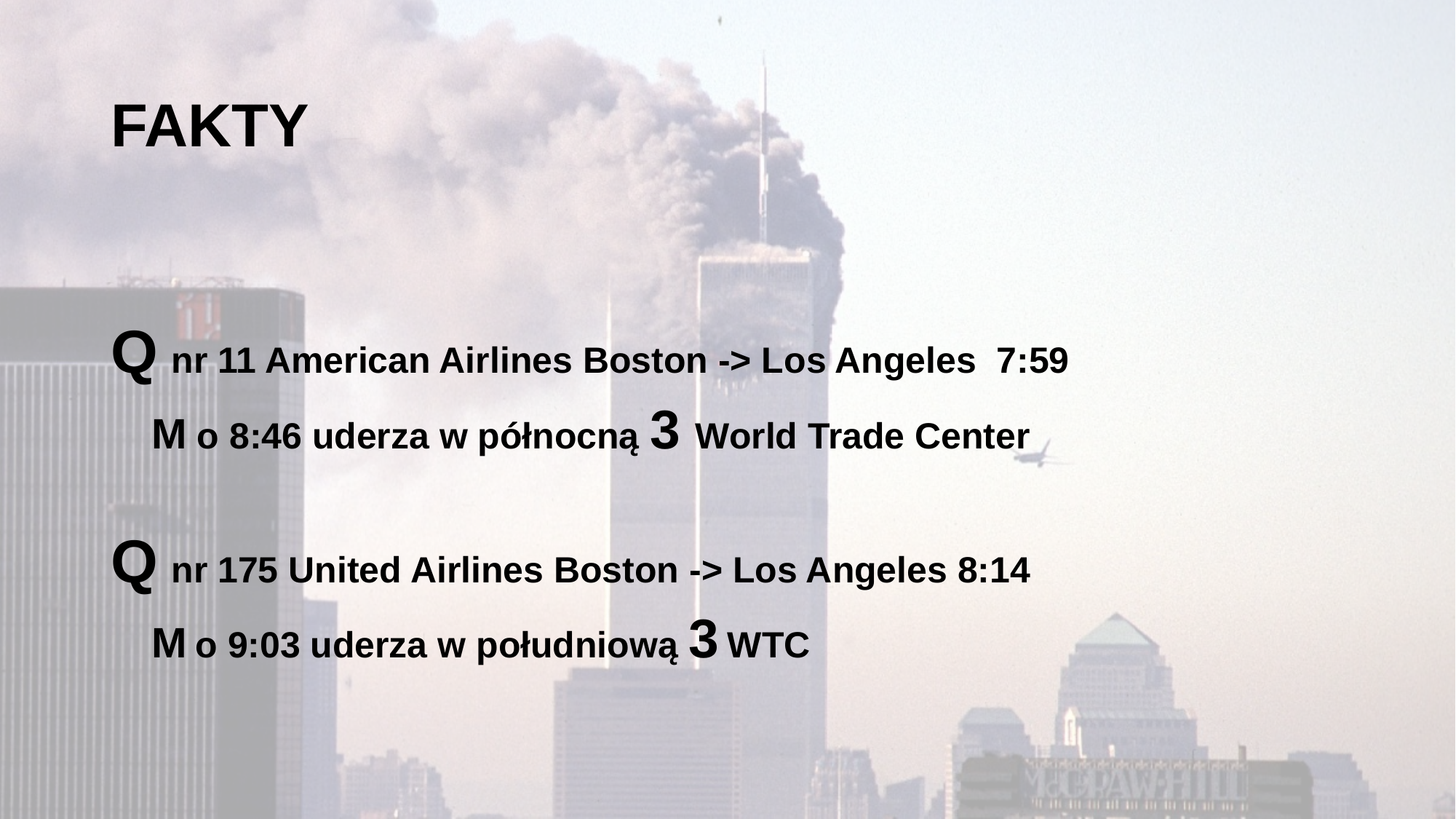

# FAKTY
Q nr 11 American Airlines Boston -> Los Angeles  7:59
    M o 8:46 uderza w północną 3 World Trade Center

Q nr 175 United Airlines Boston -> Los Angeles 8:14
    M o 9:03 uderza w południową 3 WTC